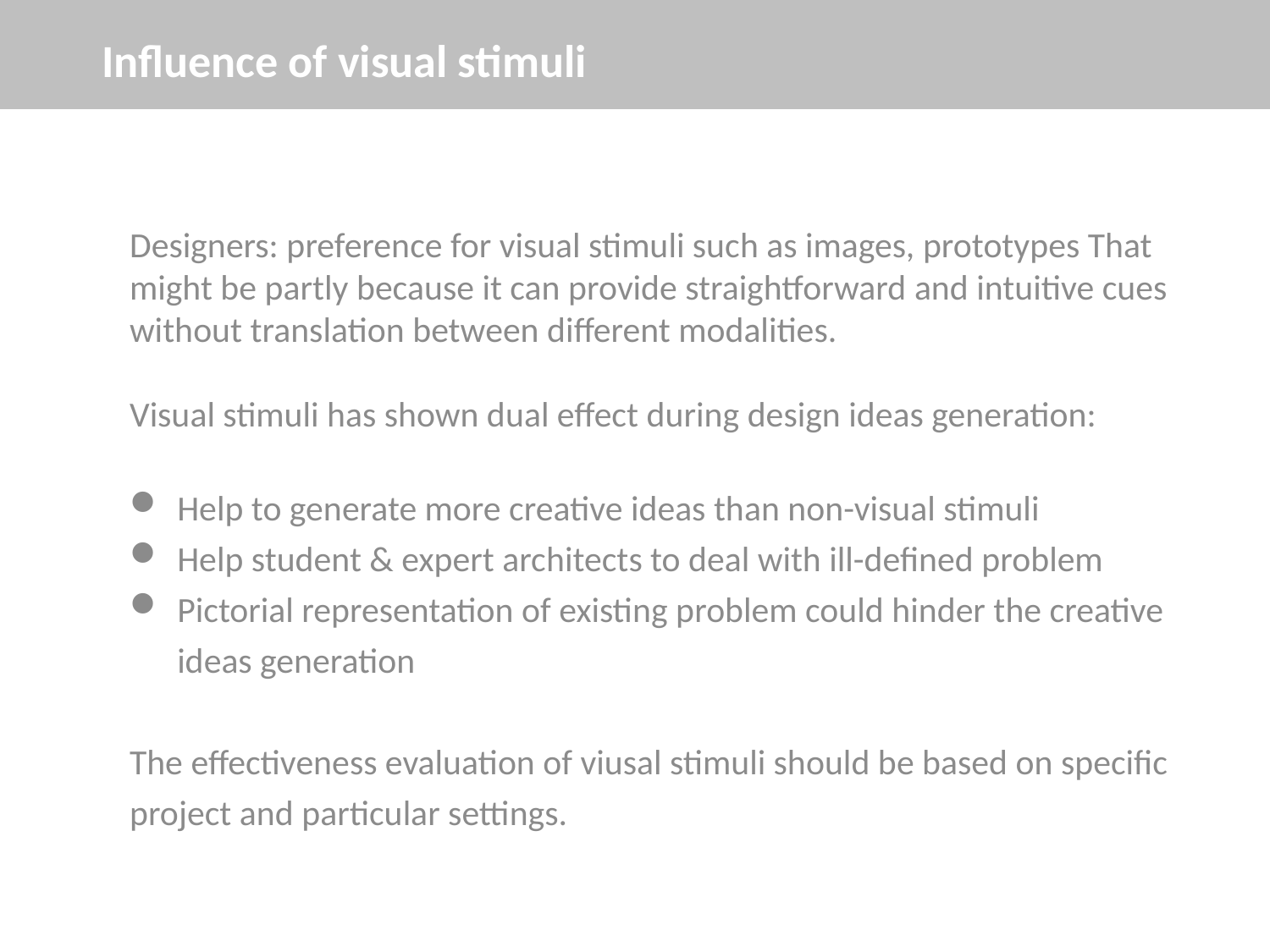

Influence of visual stimuli
Designers: preference for visual stimuli such as images, prototypes That might be partly because it can provide straightforward and intuitive cues without translation between different modalities.

Visual stimuli has shown dual effect during design ideas generation:

Help to generate more creative ideas than non-visual stimuli
Help student & expert architects to deal with ill-defined problem
Pictorial representation of existing problem could hinder the creative ideas generation

The effectiveness evaluation of viusal stimuli should be based on specific project and particular settings.